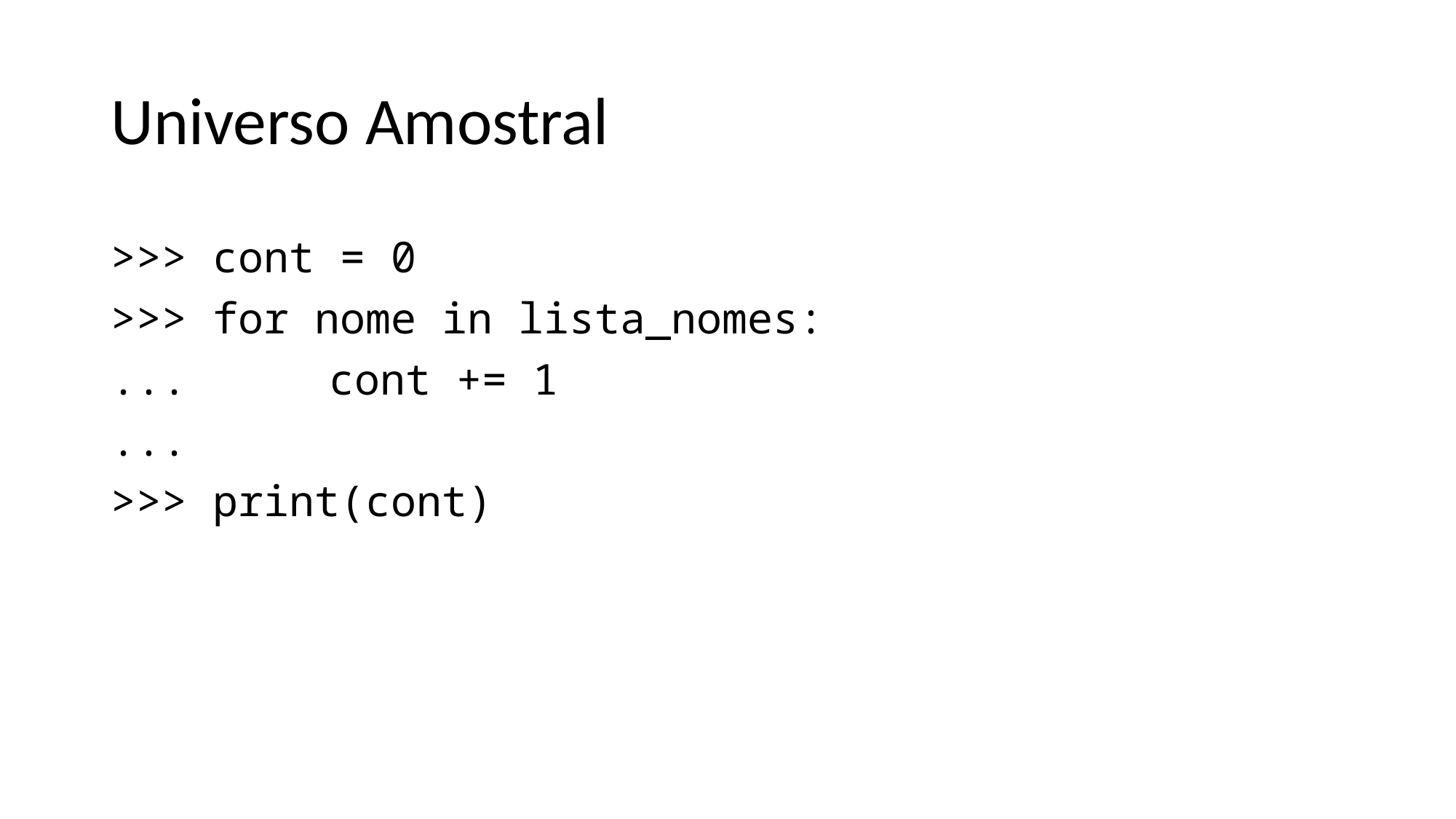

# Universo Amostral
>>> cont = 0
>>> for nome in lista_nomes:
...		cont += 1
...
>>> print(cont)